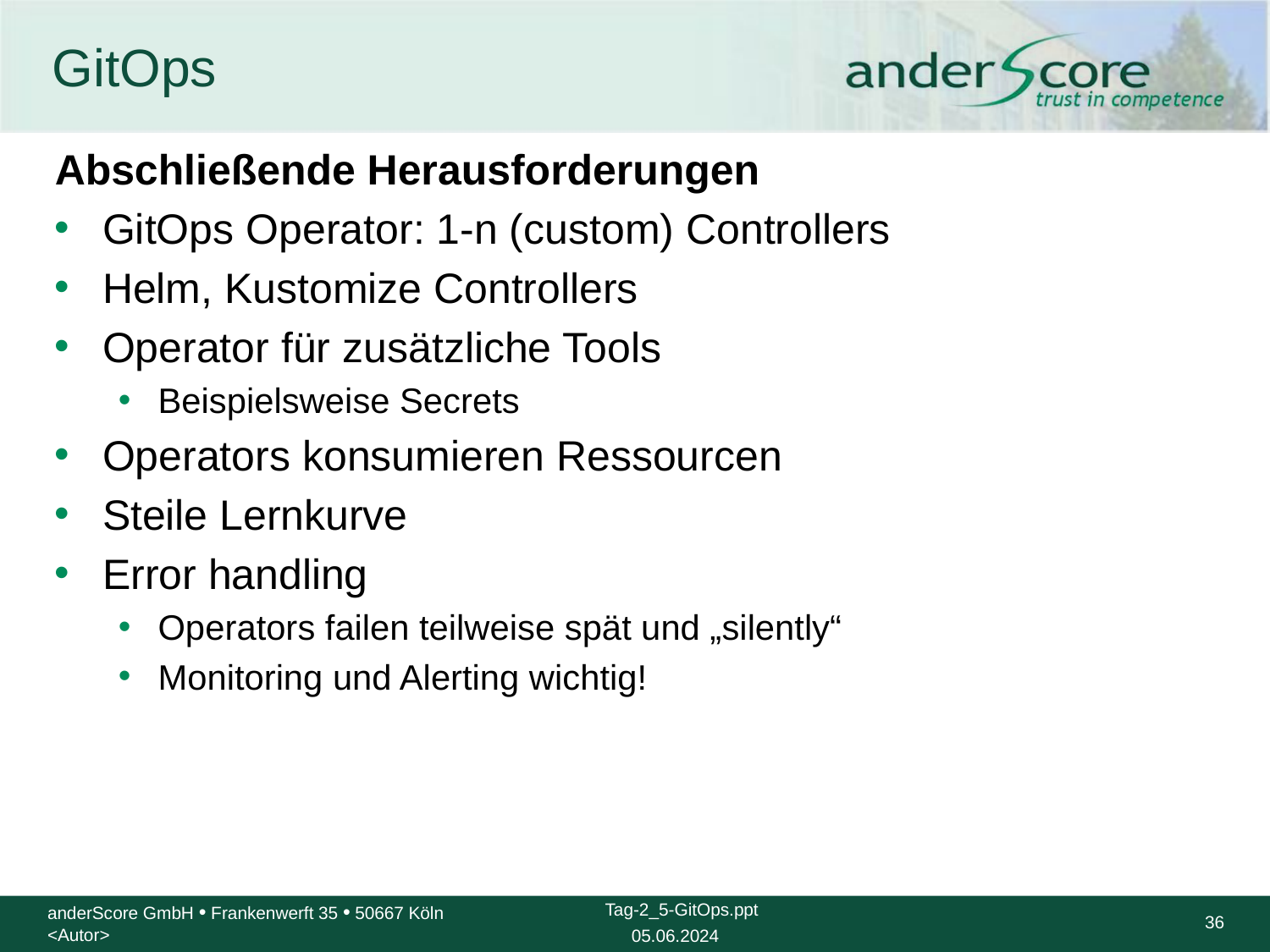

# GitOps
Abschließende Herausforderungen
GitOps Operator: 1-n (custom) Controllers
Helm, Kustomize Controllers
Operator für zusätzliche Tools
Beispielsweise Secrets
Operators konsumieren Ressourcen
Steile Lernkurve
Error handling
Operators failen teilweise spät und „silently“
Monitoring und Alerting wichtig!